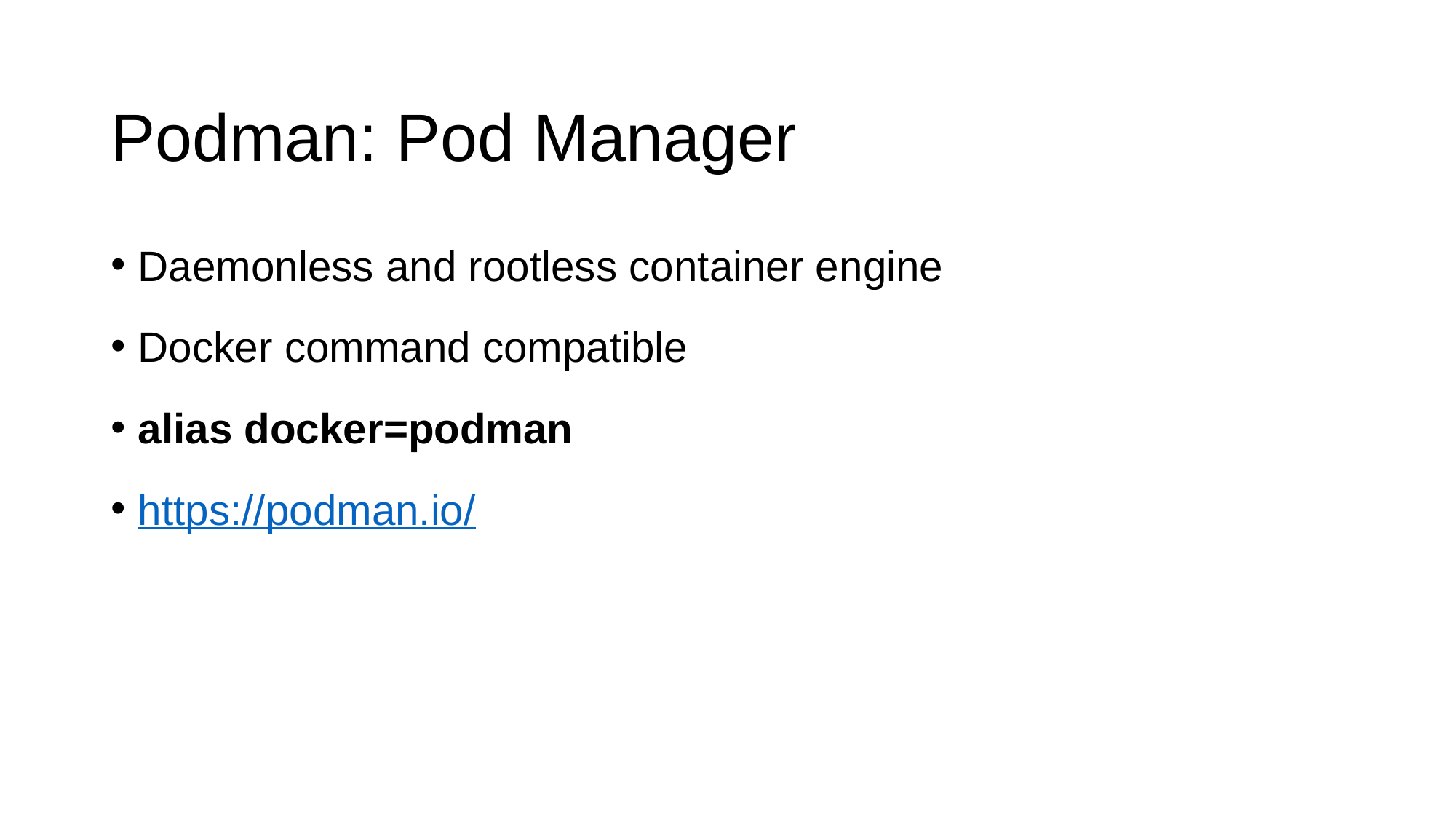

# Podman: Pod Manager
Daemonless and rootless container engine
Docker command compatible
alias docker=podman
https://podman.io/